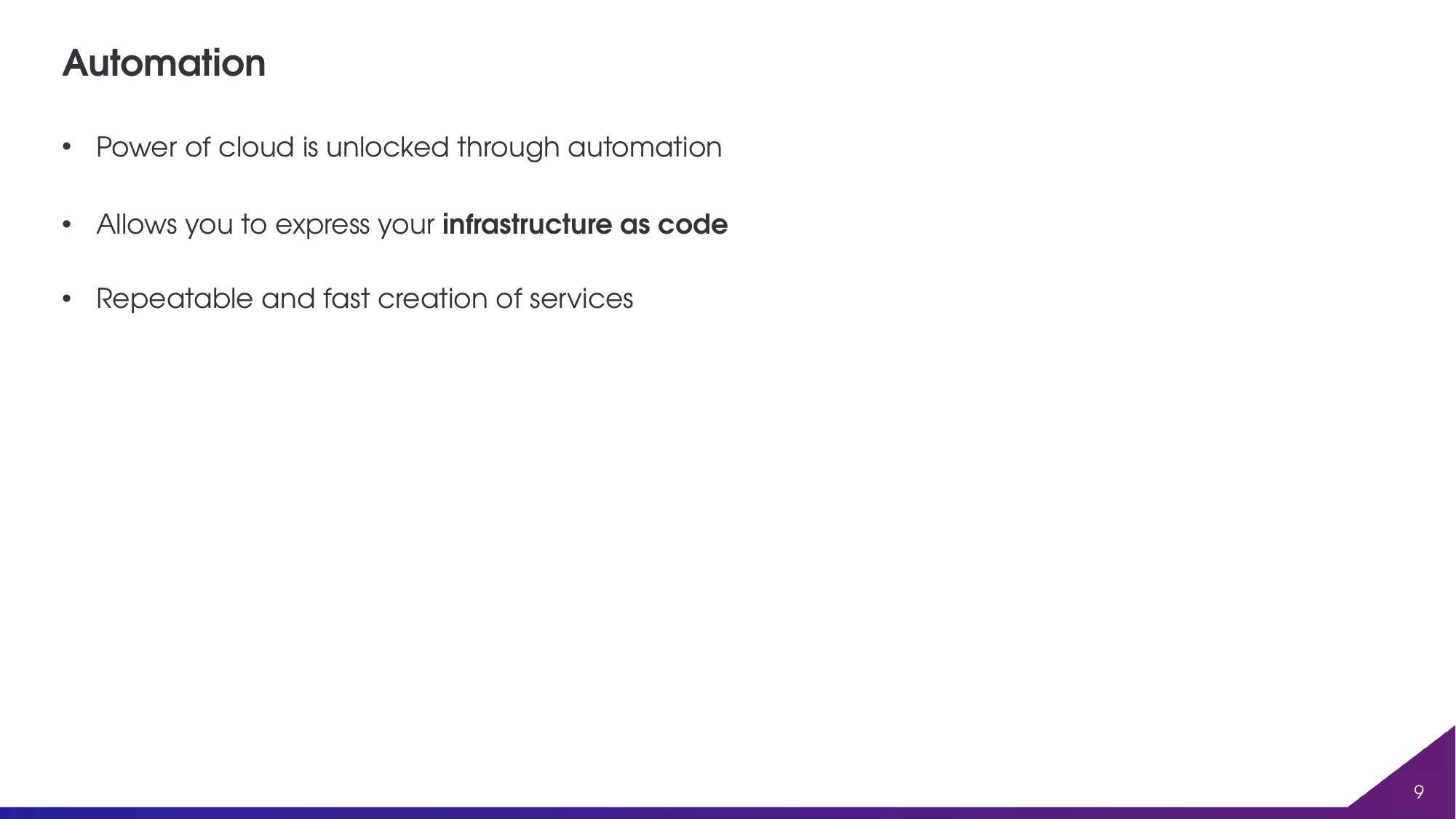

# Automation
Power of cloud is unlocked through automation
Allows you to express your infrastructure as code
Repeatable and fast creation of services

9